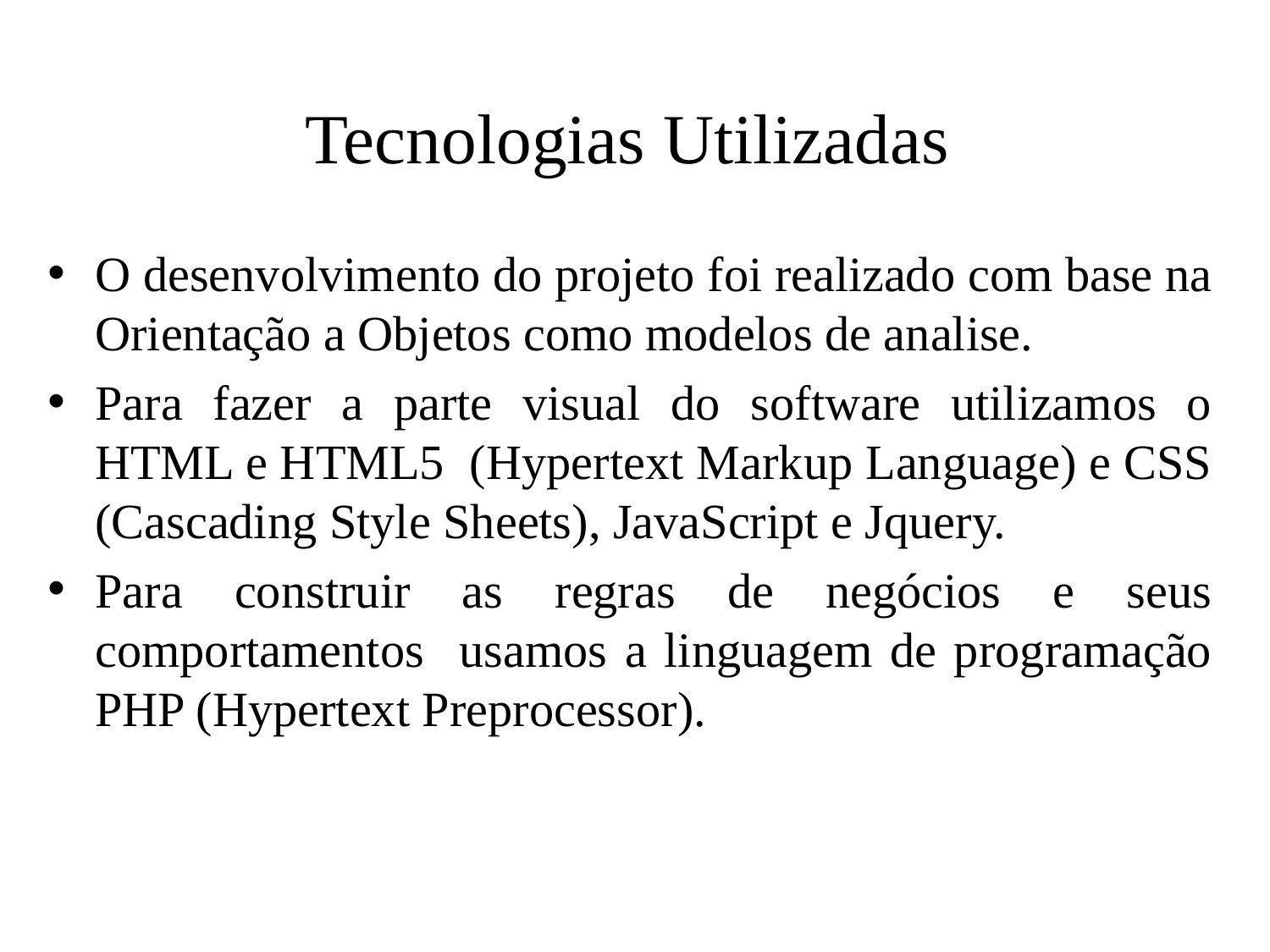

# Tecnologias Utilizadas
O desenvolvimento do projeto foi realizado com base na Orientação a Objetos como modelos de analise.
Para fazer a parte visual do software utilizamos o HTML e HTML5  (Hypertext Markup Language) e CSS (Cascading Style Sheets), JavaScript e Jquery.
Para construir as regras de negócios e seus comportamentos  usamos a linguagem de programação PHP (Hypertext Preprocessor).